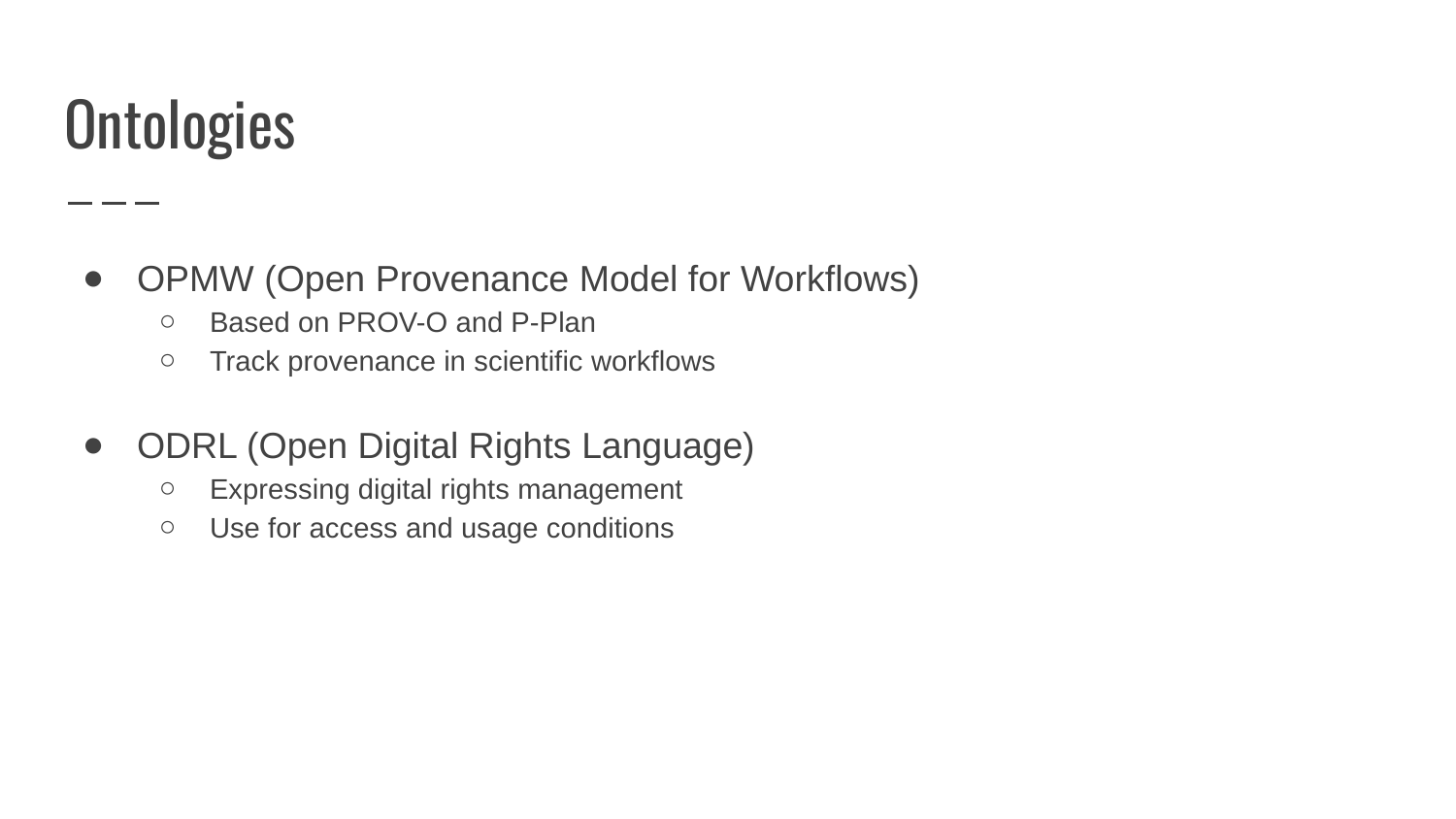

# Ontologies
OPMW (Open Provenance Model for Workflows)
Based on PROV-O and P-Plan
Track provenance in scientific workflows
ODRL (Open Digital Rights Language)
Expressing digital rights management
Use for access and usage conditions